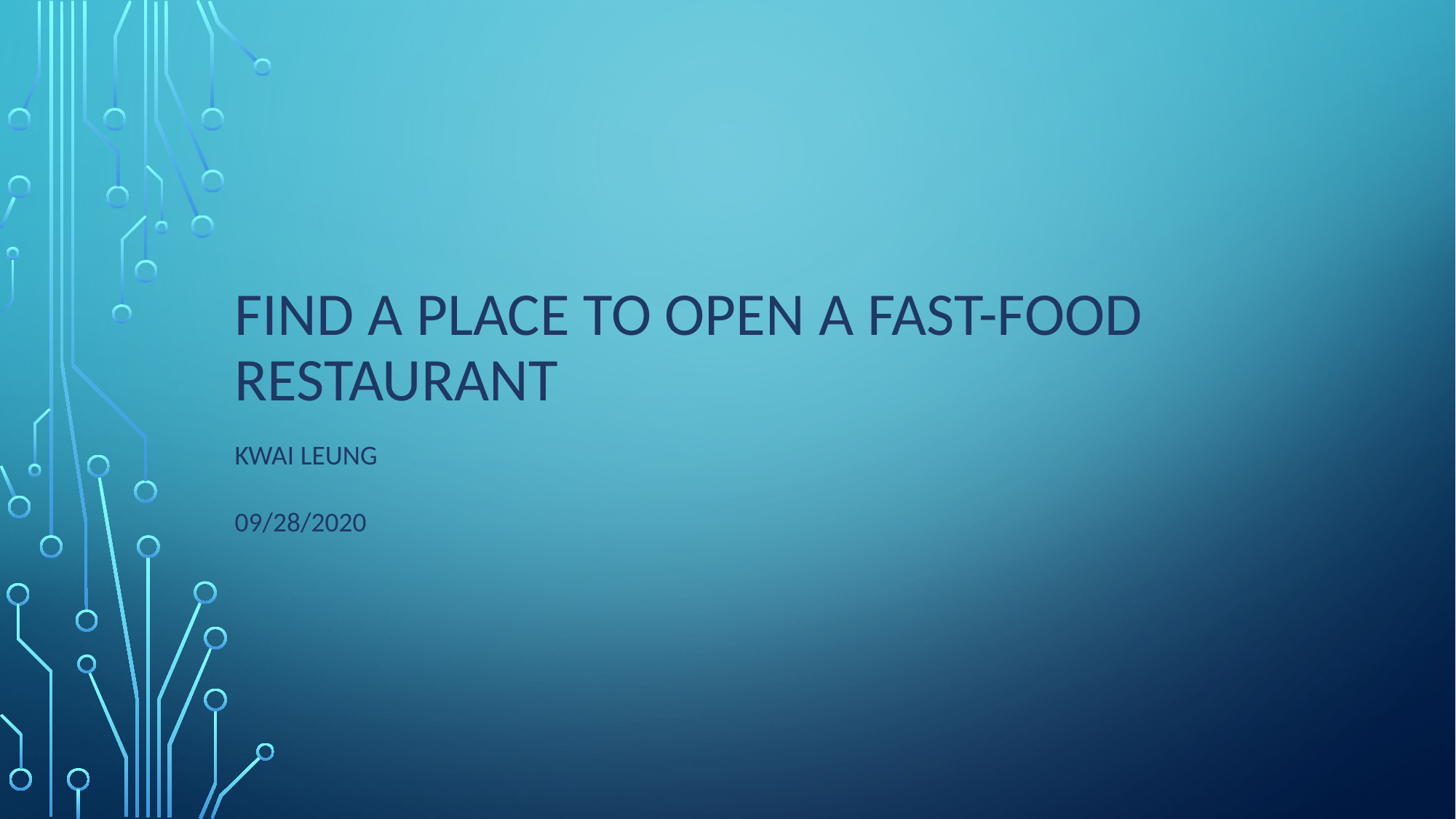

# Find a place to open a fast-food restaurant
Kwai Leung
09/28/2020